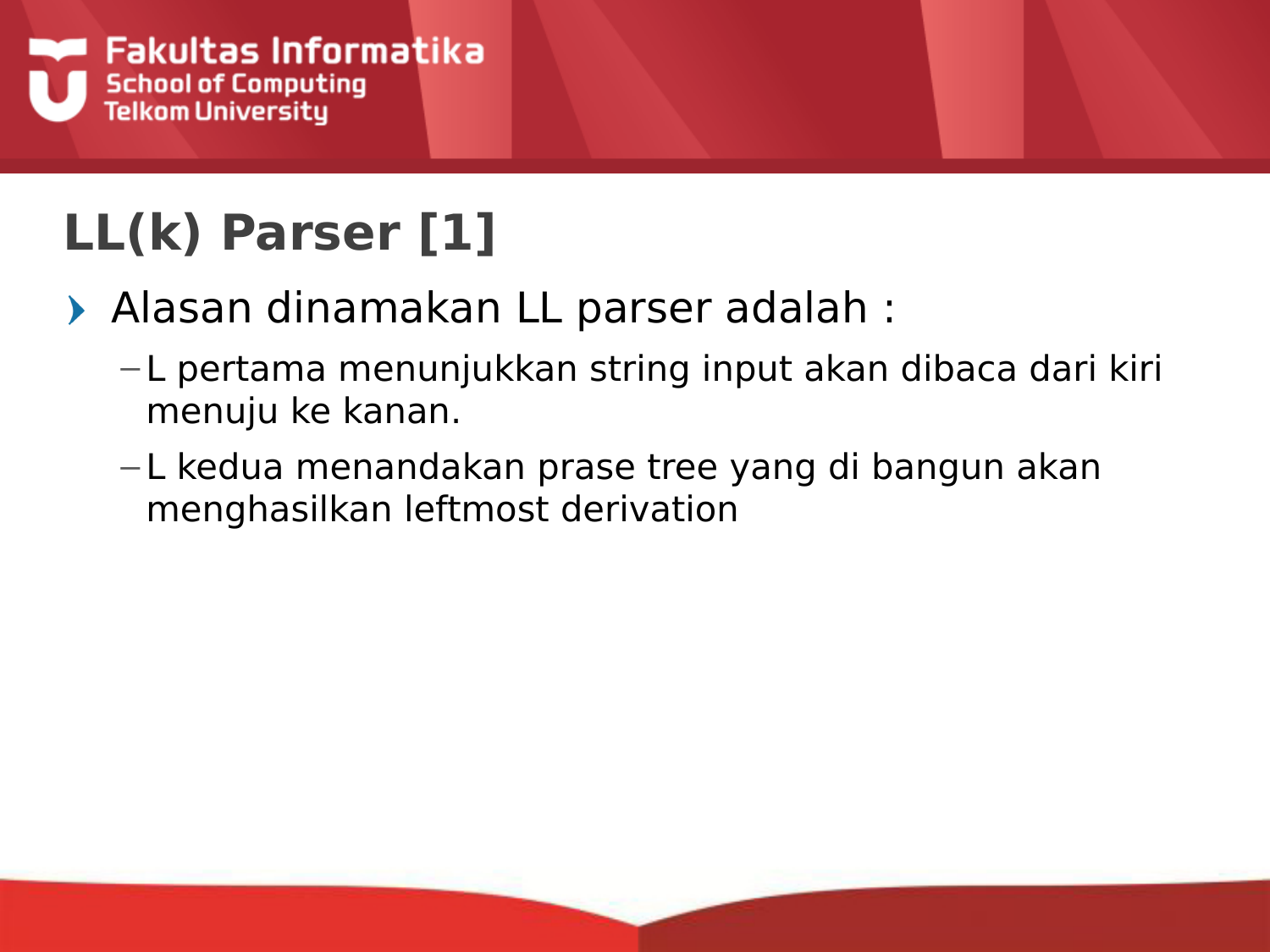

# LL(k) Parser [1]
Alasan dinamakan LL parser adalah :
L pertama menunjukkan string input akan dibaca dari kiri menuju ke kanan.
L kedua menandakan prase tree yang di bangun akan menghasilkan leftmost derivation